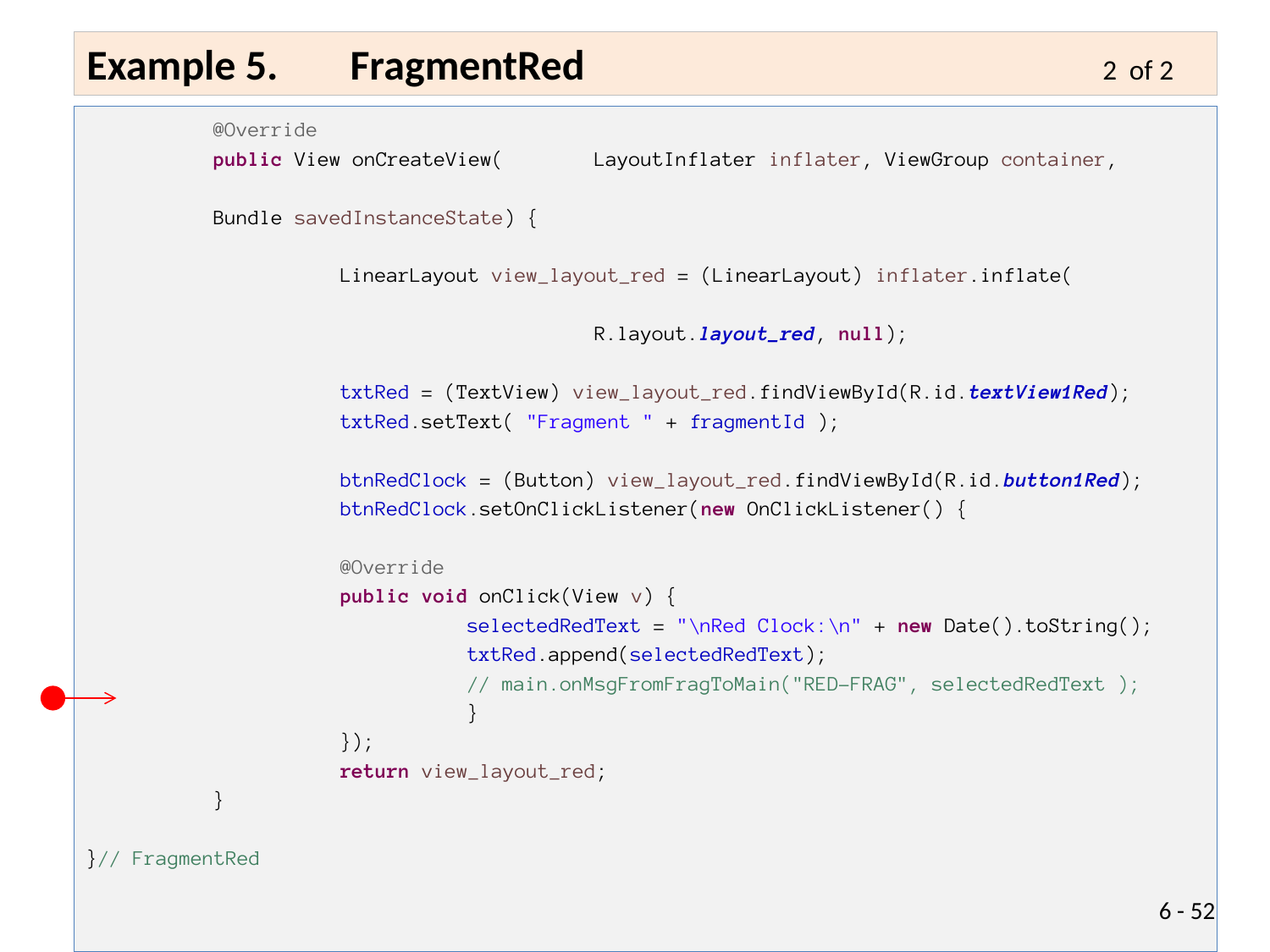

Example 5. 	 FragmentRed					2  of 2
	@Override
	public View onCreateView(	LayoutInflater inflater, ViewGroup container,
									Bundle savedInstanceState) {

		LinearLayout view_layout_red = (LinearLayout) inflater.inflate(
												R.layout.layout_red, null);

		txtRed = (TextView) view_layout_red.findViewById(R.id.textView1Red);
		txtRed.setText( "Fragment " + fragmentId );

		btnRedClock = (Button) view_layout_red.findViewById(R.id.button1Red);
		btnRedClock.setOnClickListener(new OnClickListener() {

		@Override
		public void onClick(View v) {
			selectedRedText = "\nRed Clock:\n" + new Date().toString();
			txtRed.append(selectedRedText);
			// main.onMsgFromFragToMain("RED-FRAG", selectedRedText );
			}
		});
		return view_layout_red;
	}

}// FragmentRed

6 - 52